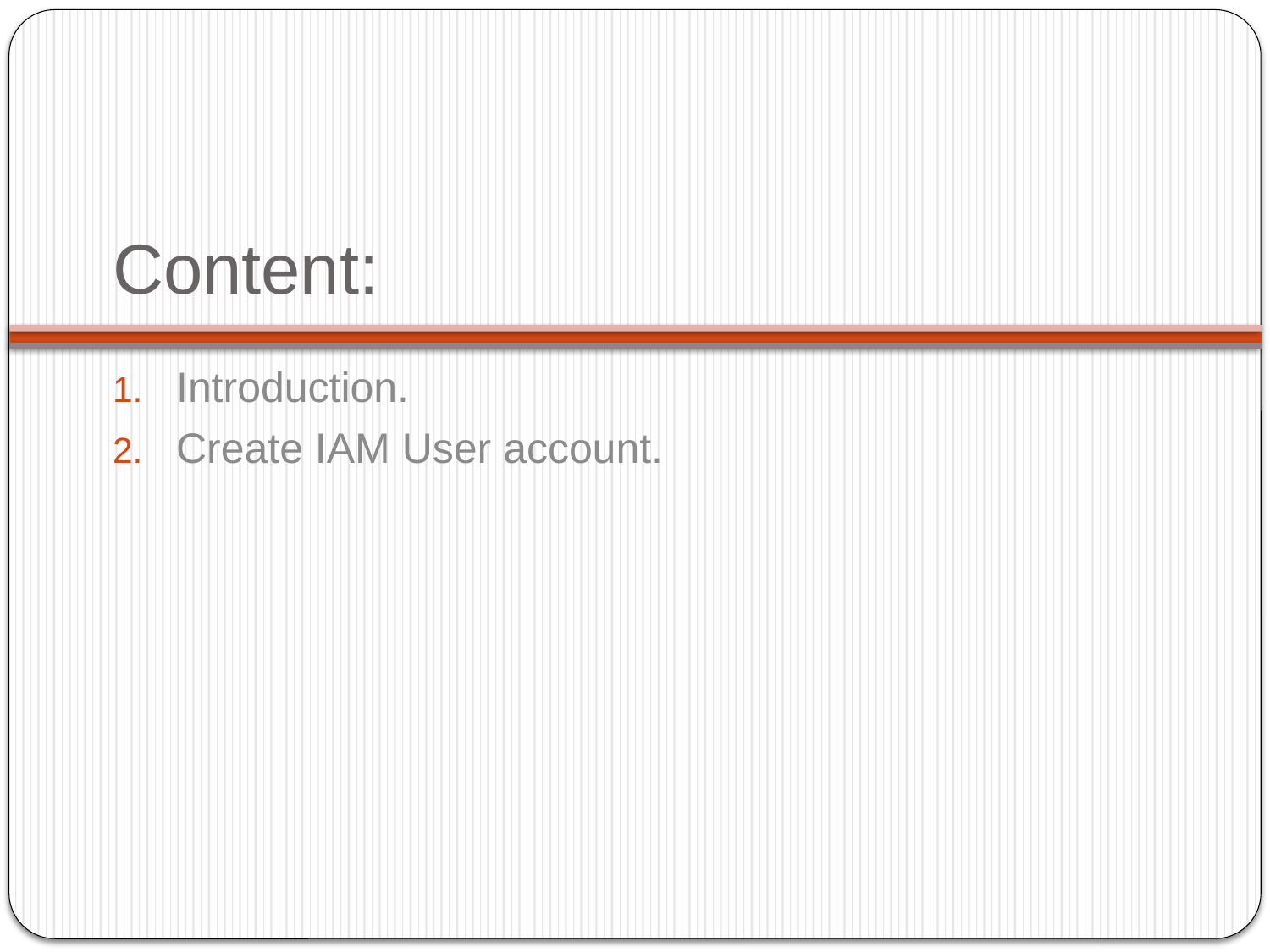

# Content:
Introduction.
Create IAM User account.